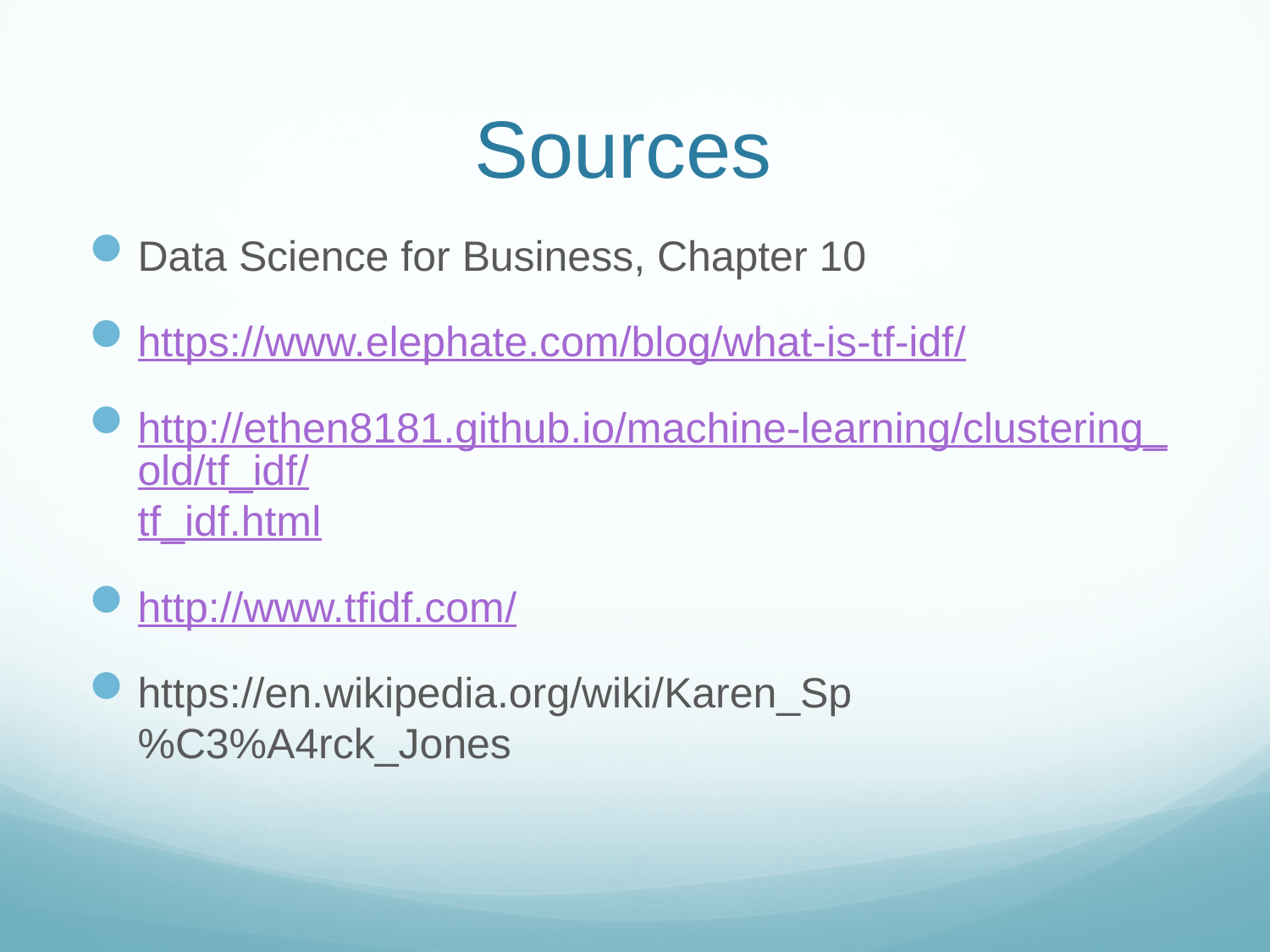

# Sources
Data Science for Business, Chapter 10
https://www.elephate.com/blog/what-is-tf-idf/
http://ethen8181.github.io/machine-learning/clustering_old/tf_idf/tf_idf.html
http://www.tfidf.com/
https://en.wikipedia.org/wiki/Karen_Sp%C3%A4rck_Jones